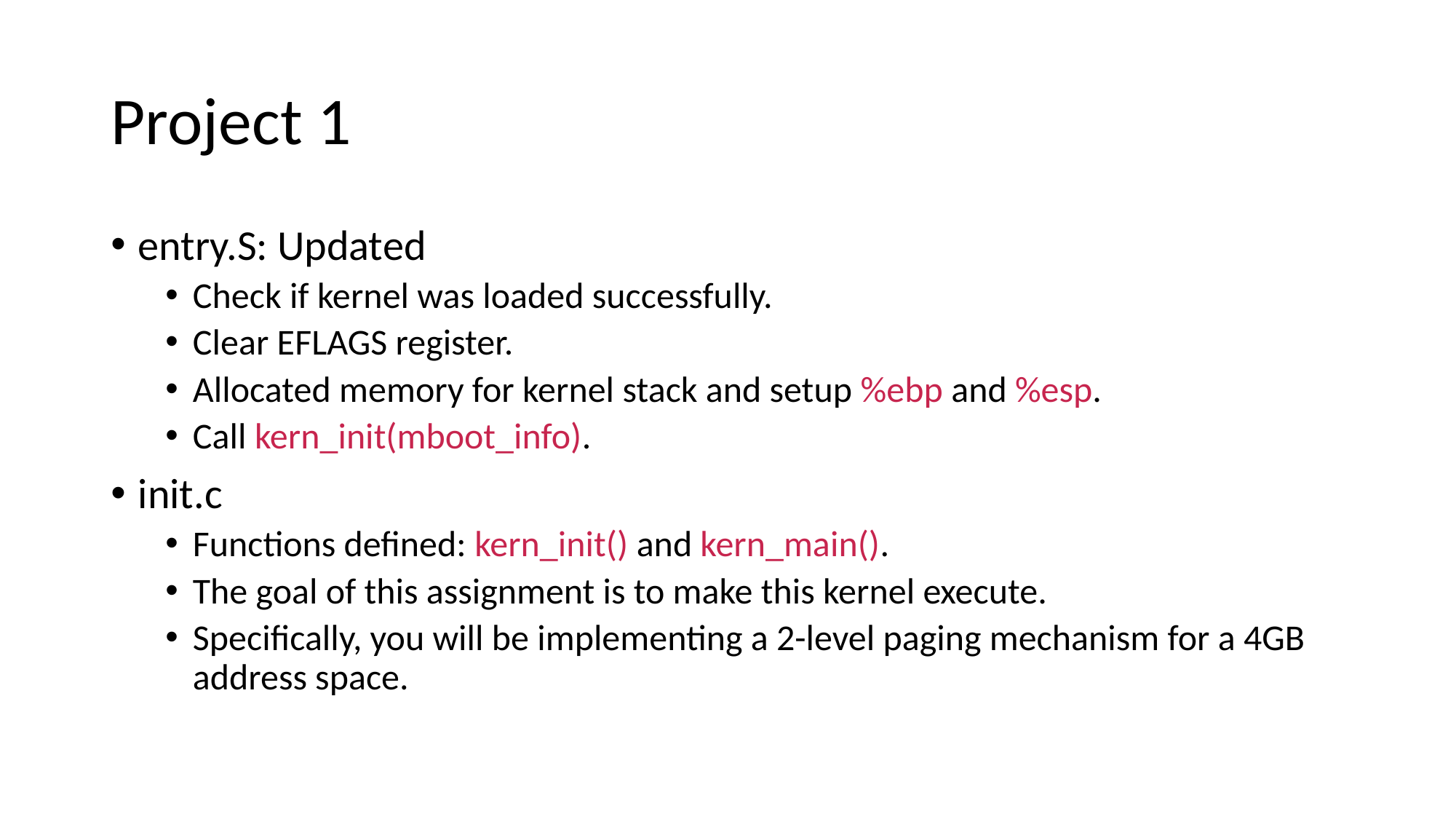

# Project 1
entry.S: Updated
Check if kernel was loaded successfully.
Clear EFLAGS register.
Allocated memory for kernel stack and setup %ebp and %esp.
Call kern_init(mboot_info).
init.c
Functions defined: kern_init() and kern_main().
The goal of this assignment is to make this kernel execute.
Specifically, you will be implementing a 2-level paging mechanism for a 4GB address space.